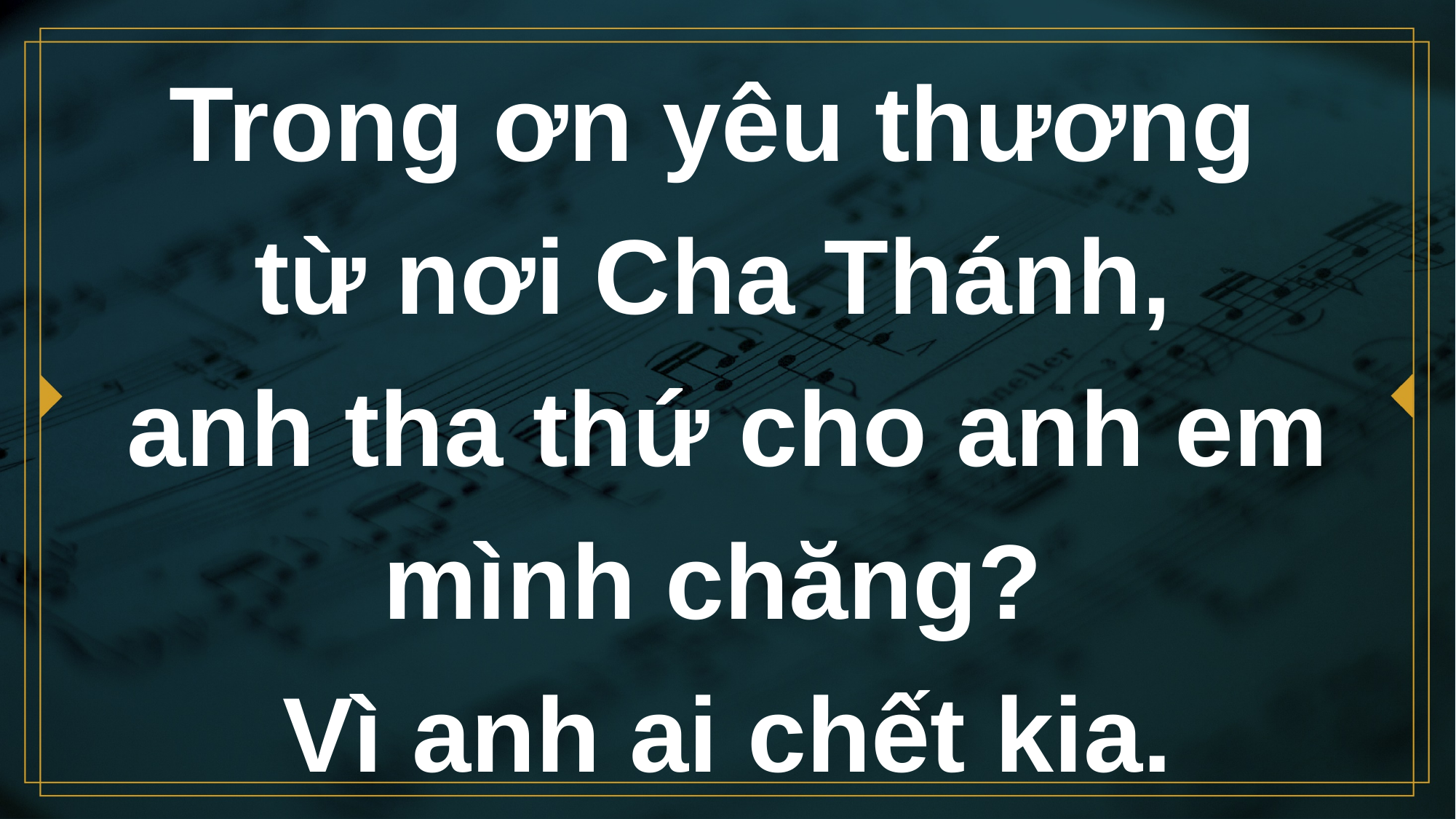

# Trong ơn yêu thương từ nơi Cha Thánh, anh tha thứ cho anh em mình chăng? Vì anh ai chết kia.